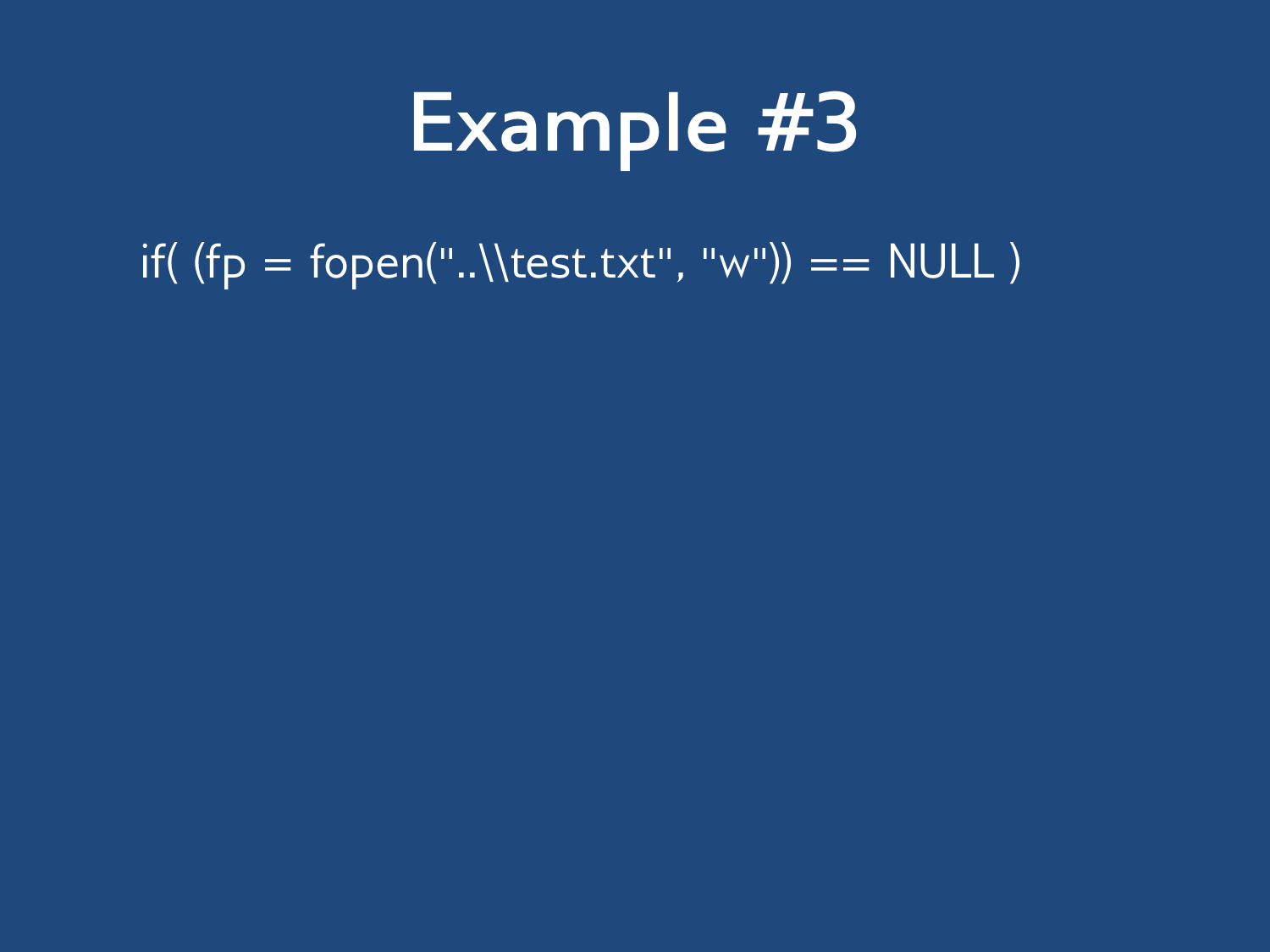

# Example #3
if( (fp = fopen("..\\test.txt", "w")) == NULL )